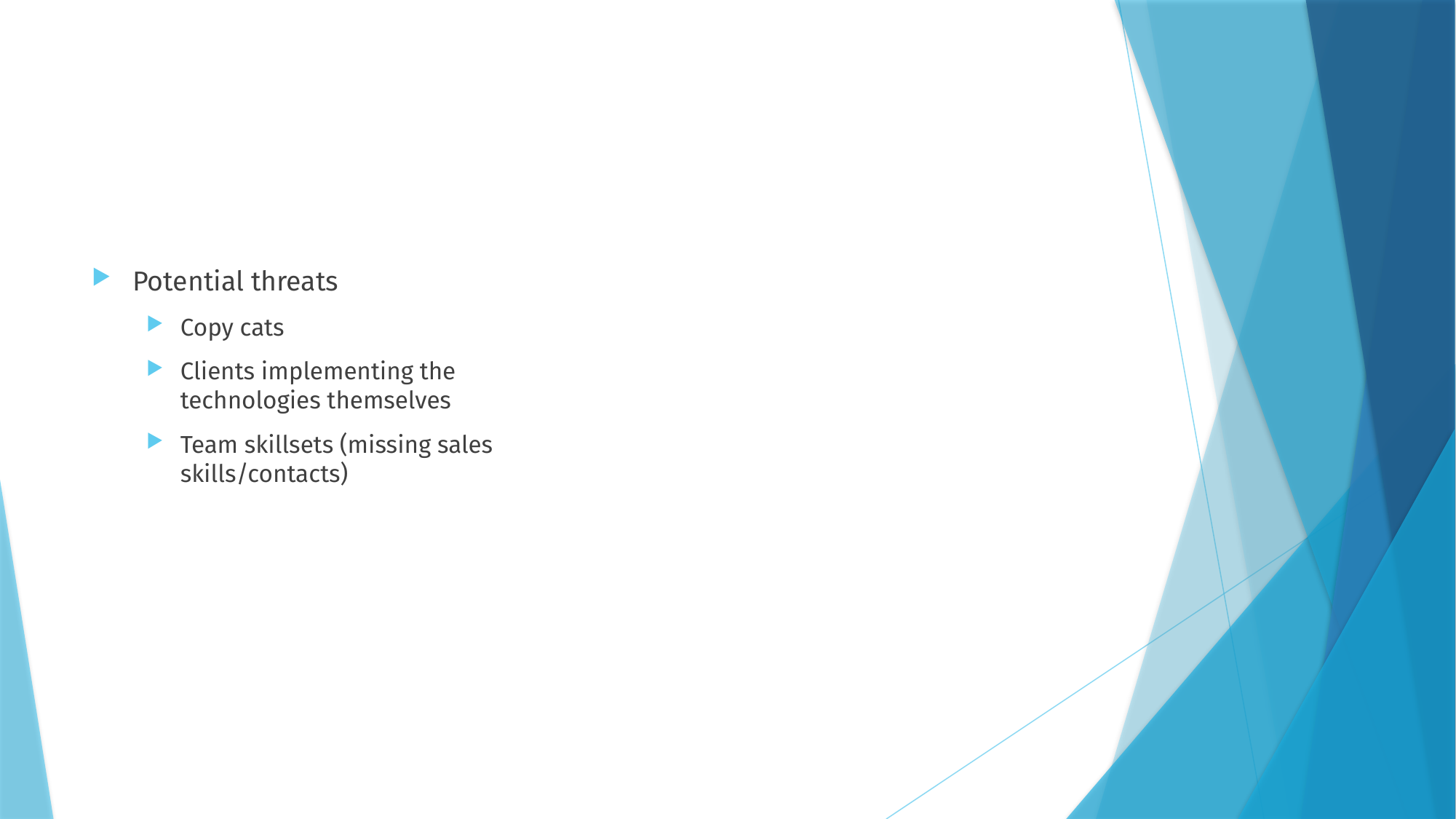

#
Potential threats
Copy cats
Clients implementing the technologies themselves
Team skillsets (missing sales skills/contacts)